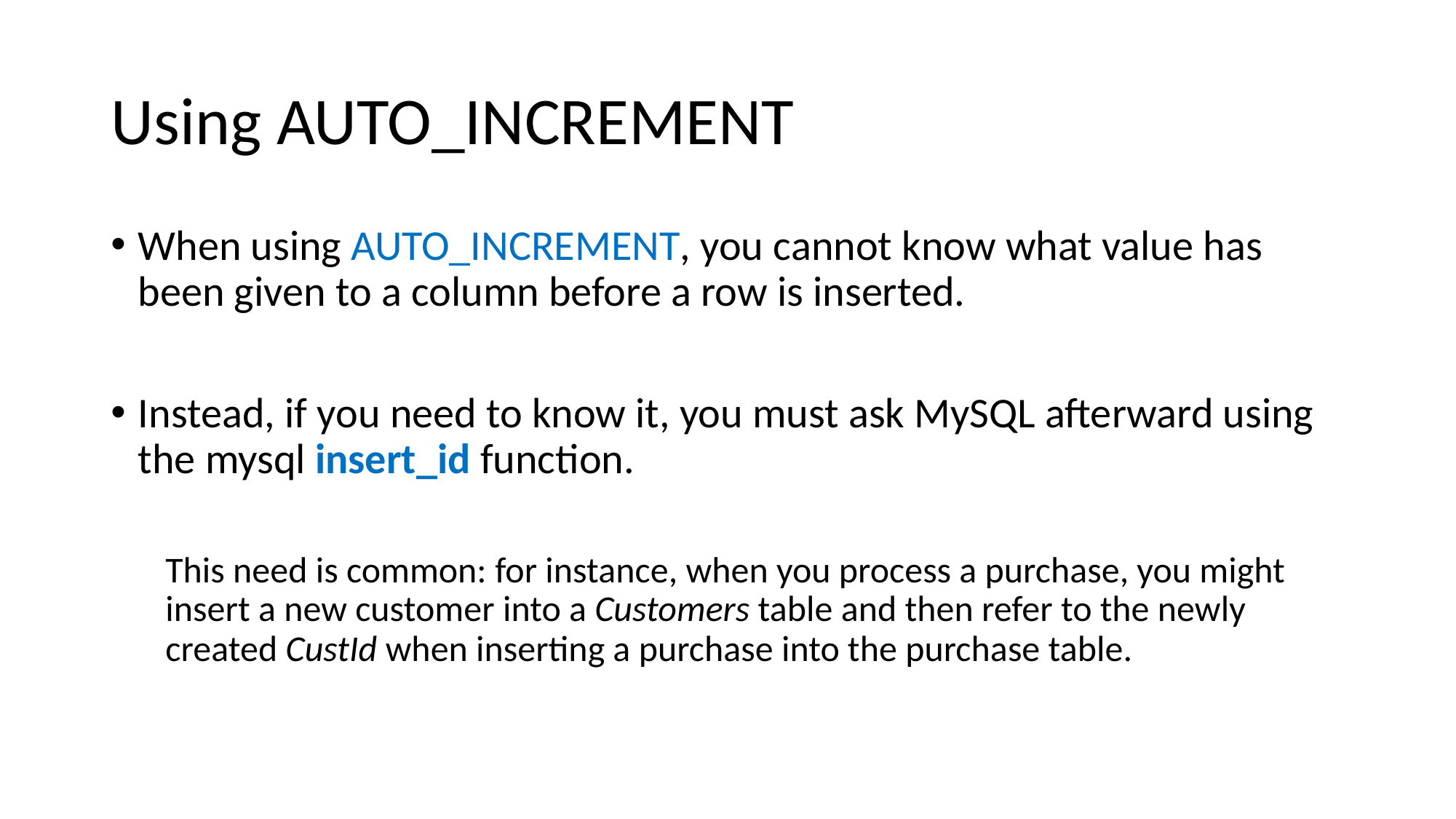

# Using AUTO_INCREMENT
When using AUTO_INCREMENT, you cannot know what value has been given to a column before a row is inserted.

Instead, if you need to know it, you must ask MySQL afterward using the mysql insert_id function.

This need is common: for instance, when you process a purchase, you might insert a new customer into a Customers table and then refer to the newly created CustId when inserting a purchase into the purchase table.